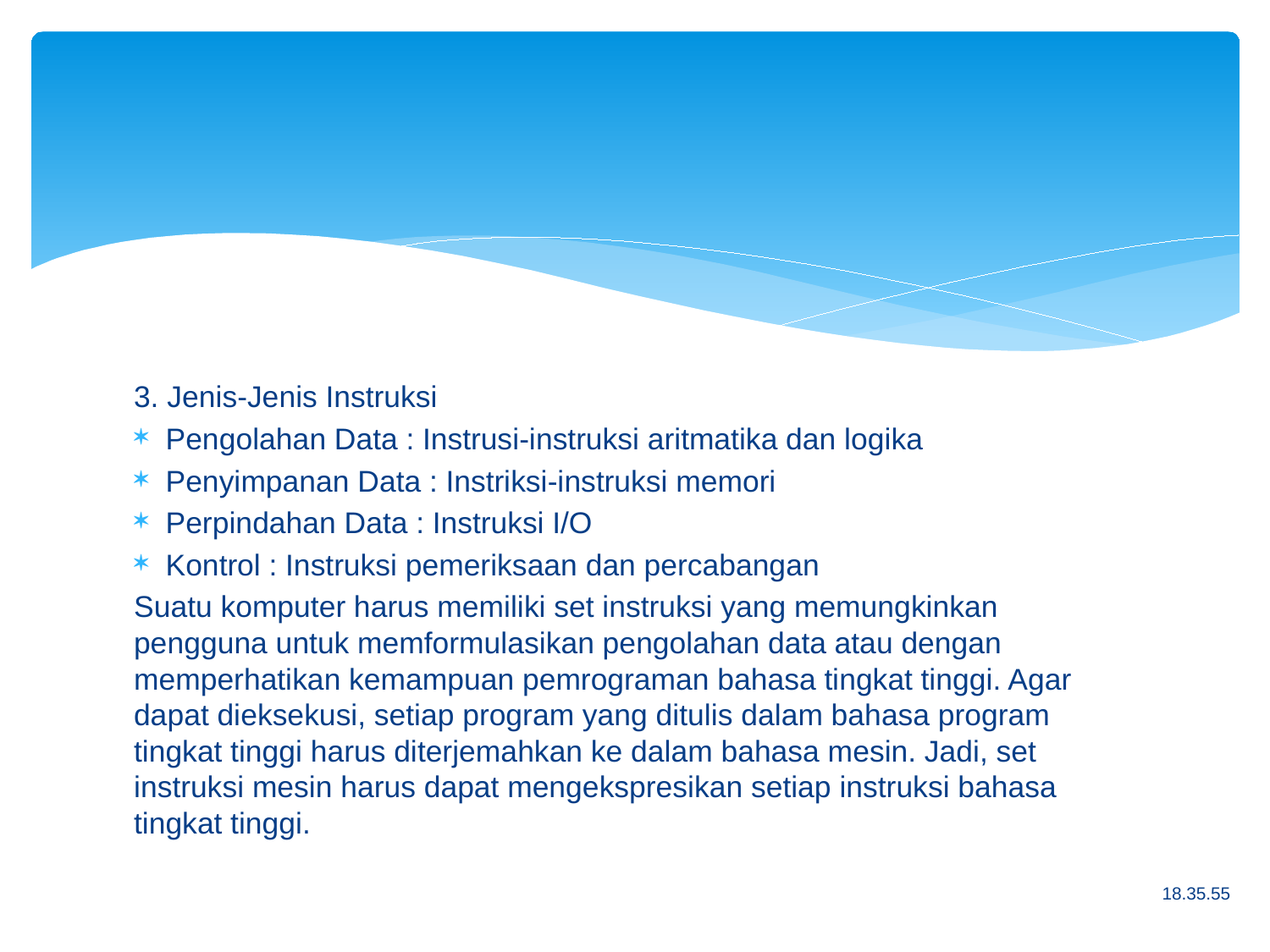

#
3. Jenis-Jenis Instruksi
Pengolahan Data : Instrusi-instruksi aritmatika dan logika
Penyimpanan Data : Instriksi-instruksi memori
Perpindahan Data : Instruksi I/O
Kontrol : Instruksi pemeriksaan dan percabangan
Suatu komputer harus memiliki set instruksi yang memungkinkan pengguna untuk memformulasikan pengolahan data atau dengan memperhatikan kemampuan pemrograman bahasa tingkat tinggi. Agar dapat dieksekusi, setiap program yang ditulis dalam bahasa program tingkat tinggi harus diterjemahkan ke dalam bahasa mesin. Jadi, set instruksi mesin harus dapat mengekspresikan setiap instruksi bahasa tingkat tinggi.
18.35.55